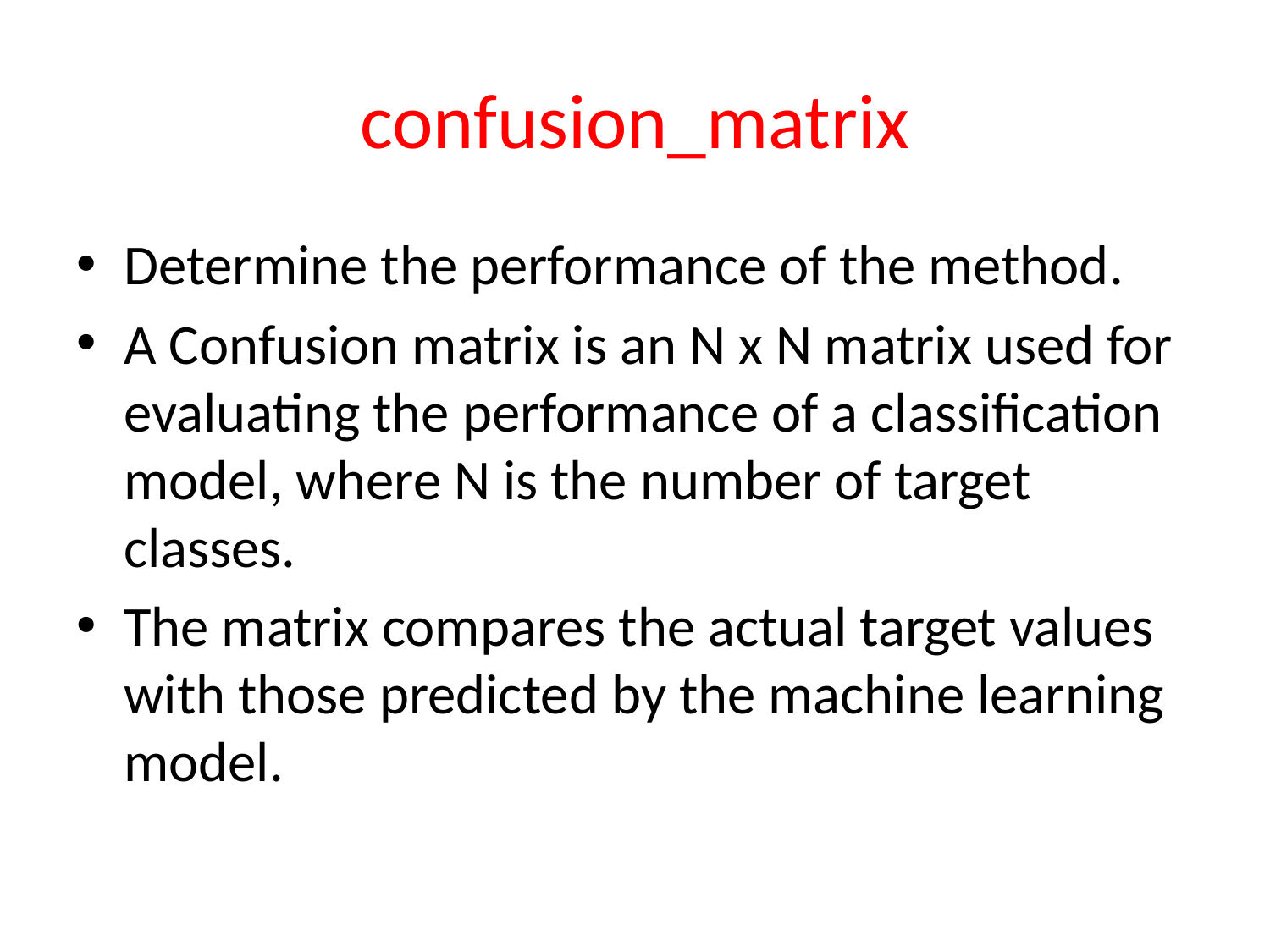

# confusion_matrix
Determine the performance of the method.
A Confusion matrix is an N x N matrix used for evaluating the performance of a classification model, where N is the number of target classes.
The matrix compares the actual target values with those predicted by the machine learning model.